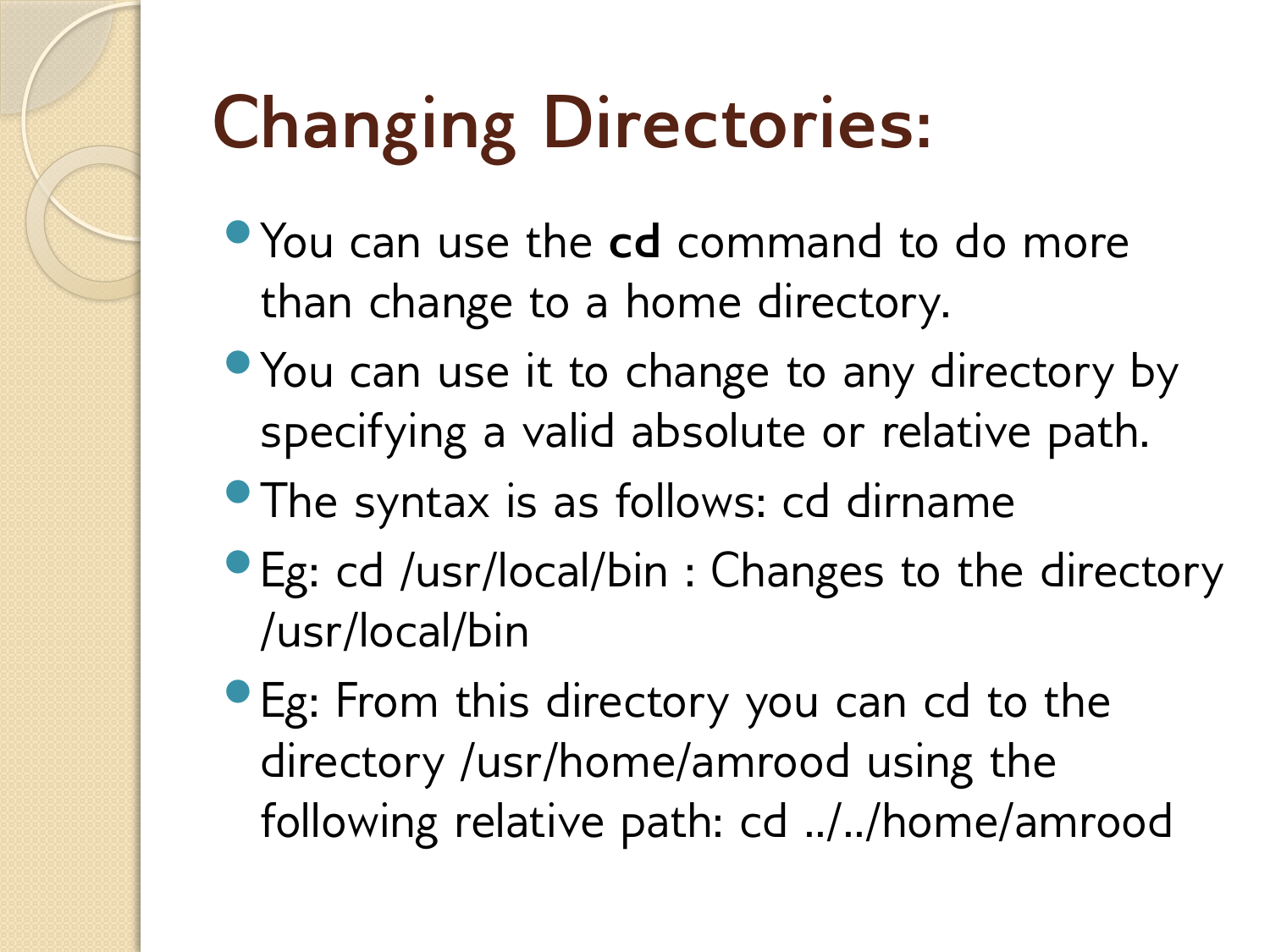

# Changing Directories:
You can use the cd command to do more than change to a home directory.
You can use it to change to any directory by specifying a valid absolute or relative path.
The syntax is as follows: cd dirname
Eg: cd /usr/local/bin : Changes to the directory /usr/local/bin
Eg: From this directory you can cd to the directory /usr/home/amrood using the following relative path: cd ../../home/amrood